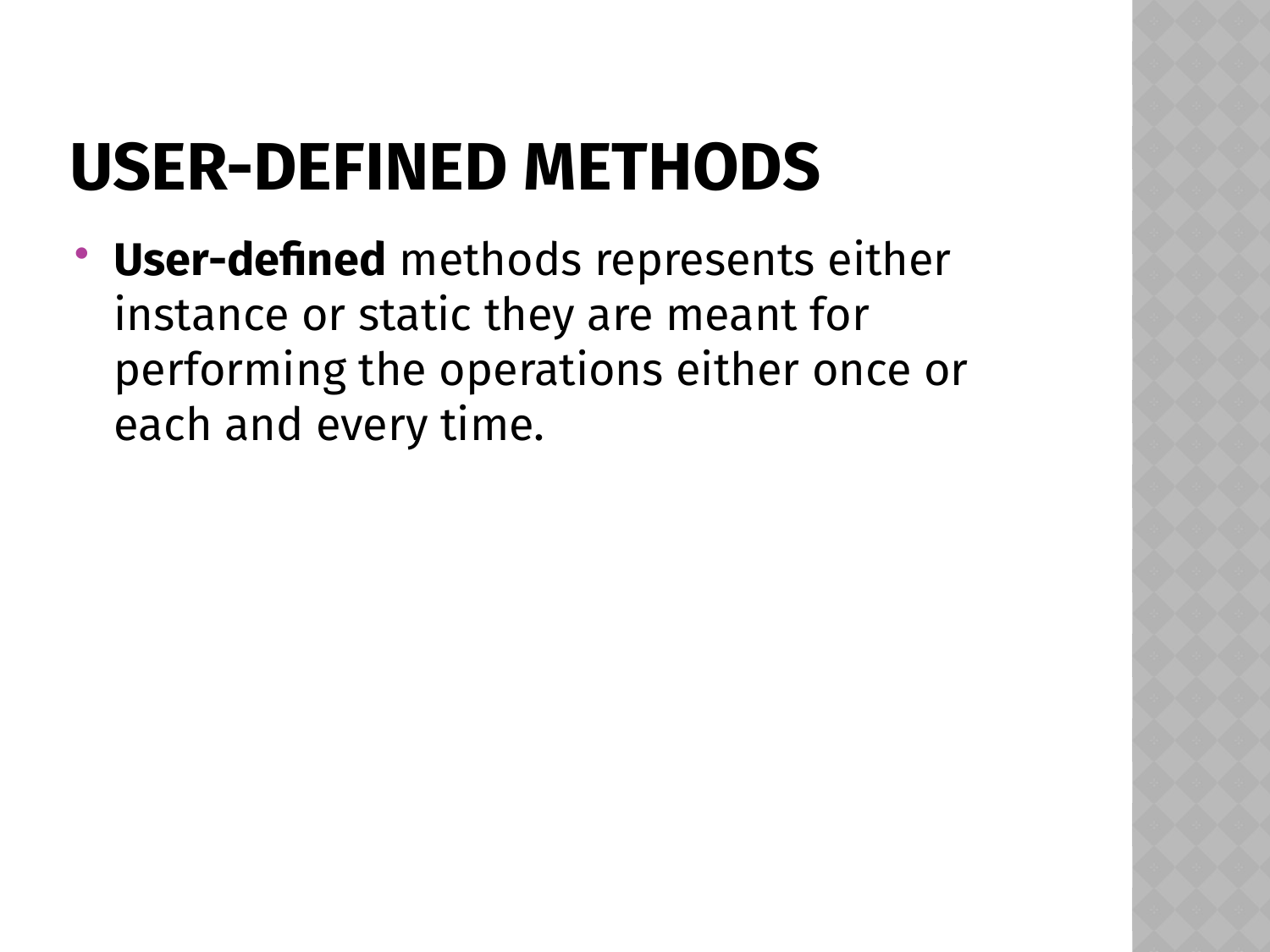

# User-defined methods
User-defined methods represents either instance or static they are meant for performing the operations either once or each and every time.